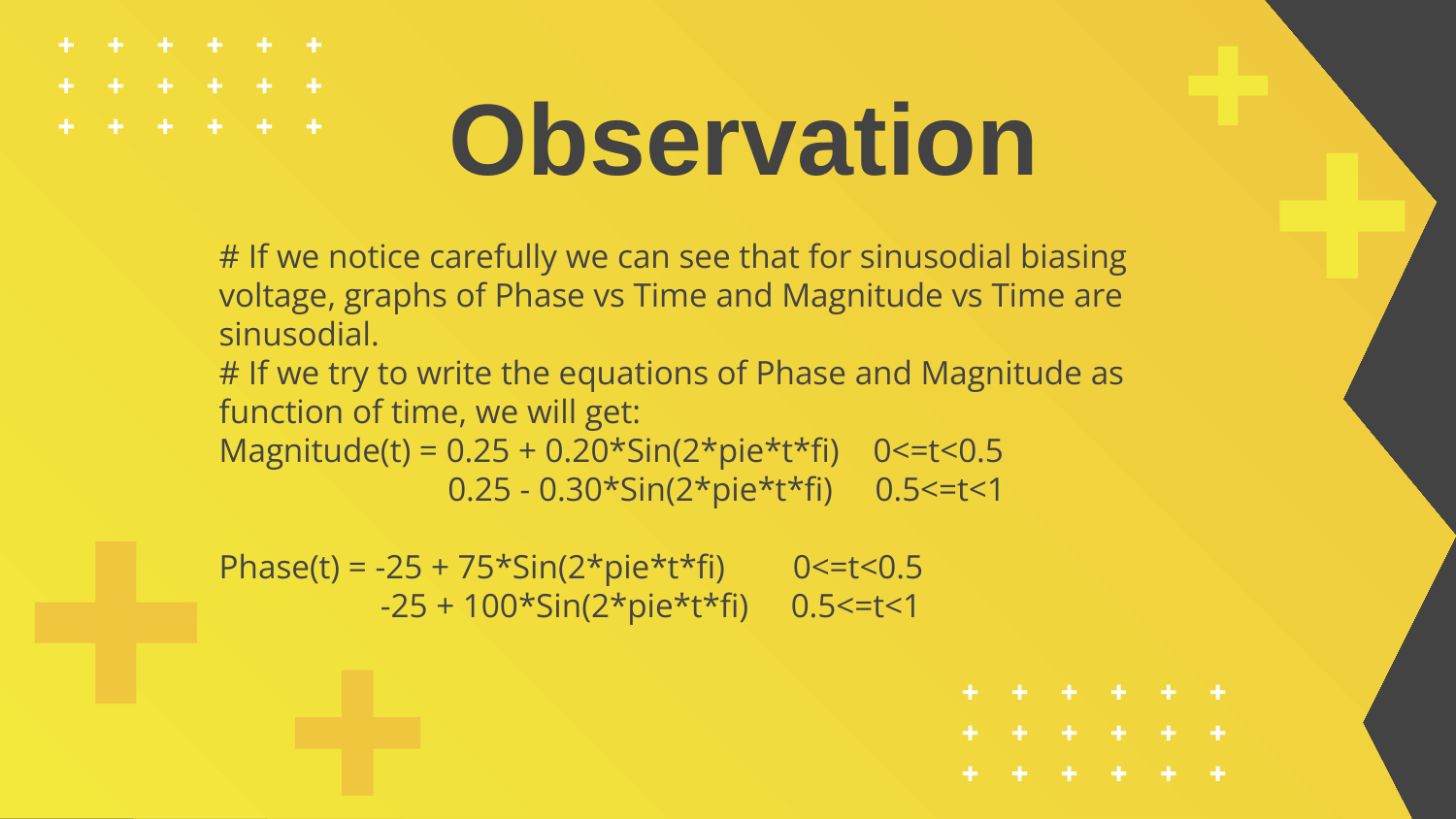

# Observation
# If we notice carefully we can see that for sinusodial biasing voltage, graphs of Phase vs Time and Magnitude vs Time are sinusodial.
# If we try to write the equations of Phase and Magnitude as function of time, we will get:
Magnitude(t) = 0.25 + 0.20*Sin(2*pie*t*fi)    0<=t<0.5
                           0.25 - 0.30*Sin(2*pie*t*fi)     0.5<=t<1

Phase(t) = -25 + 75*Sin(2*pie*t*fi)        0<=t<0.5
                   -25 + 100*Sin(2*pie*t*fi)     0.5<=t<1